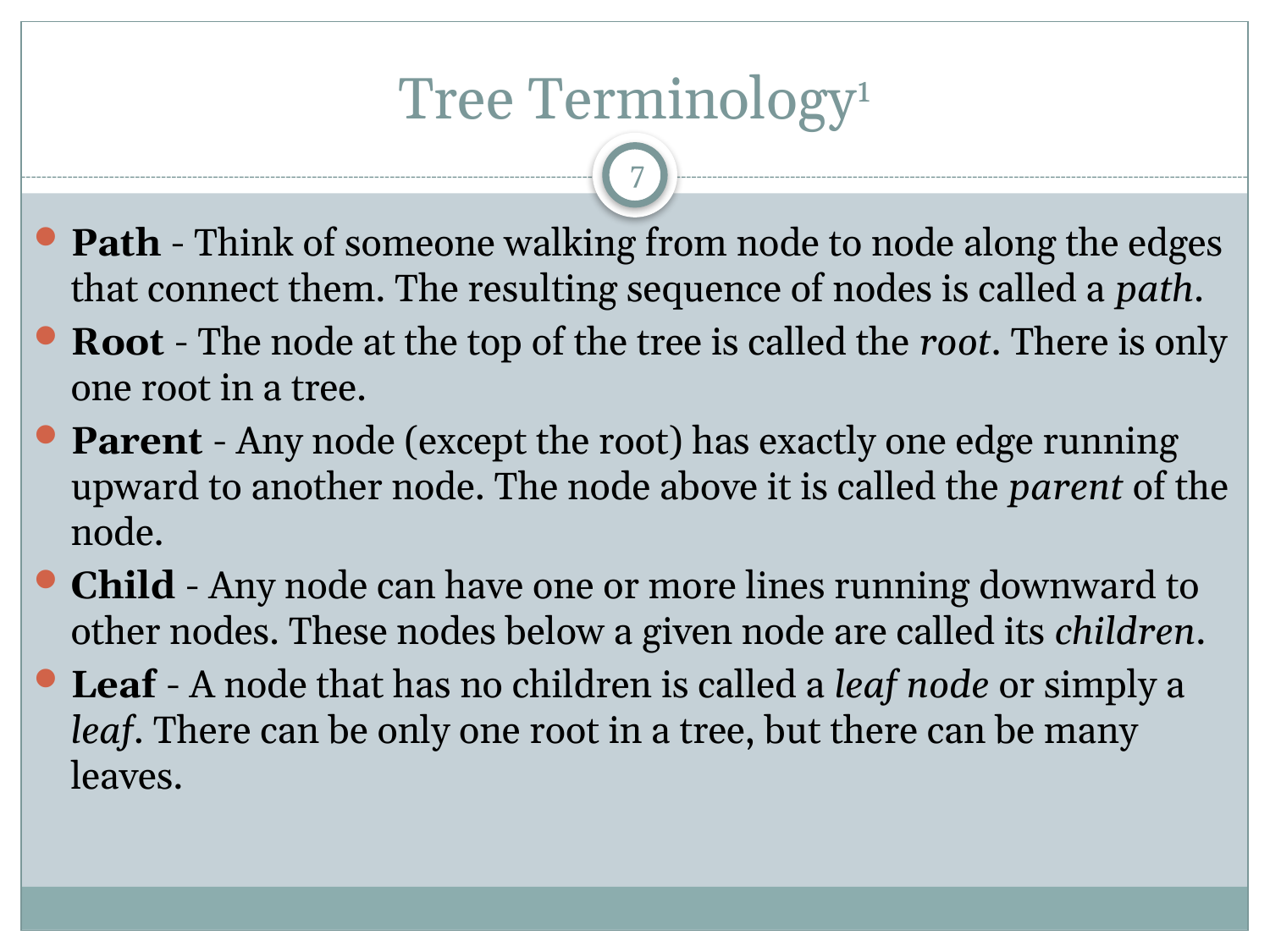

# Tree Terminology1
7
Path - Think of someone walking from node to node along the edges that connect them. The resulting sequence of nodes is called a path.
Root - The node at the top of the tree is called the root. There is only one root in a tree.
Parent - Any node (except the root) has exactly one edge running upward to another node. The node above it is called the parent of the node.
Child - Any node can have one or more lines running downward to other nodes. These nodes below a given node are called its children.
Leaf - A node that has no children is called a leaf node or simply a leaf. There can be only one root in a tree, but there can be many leaves.